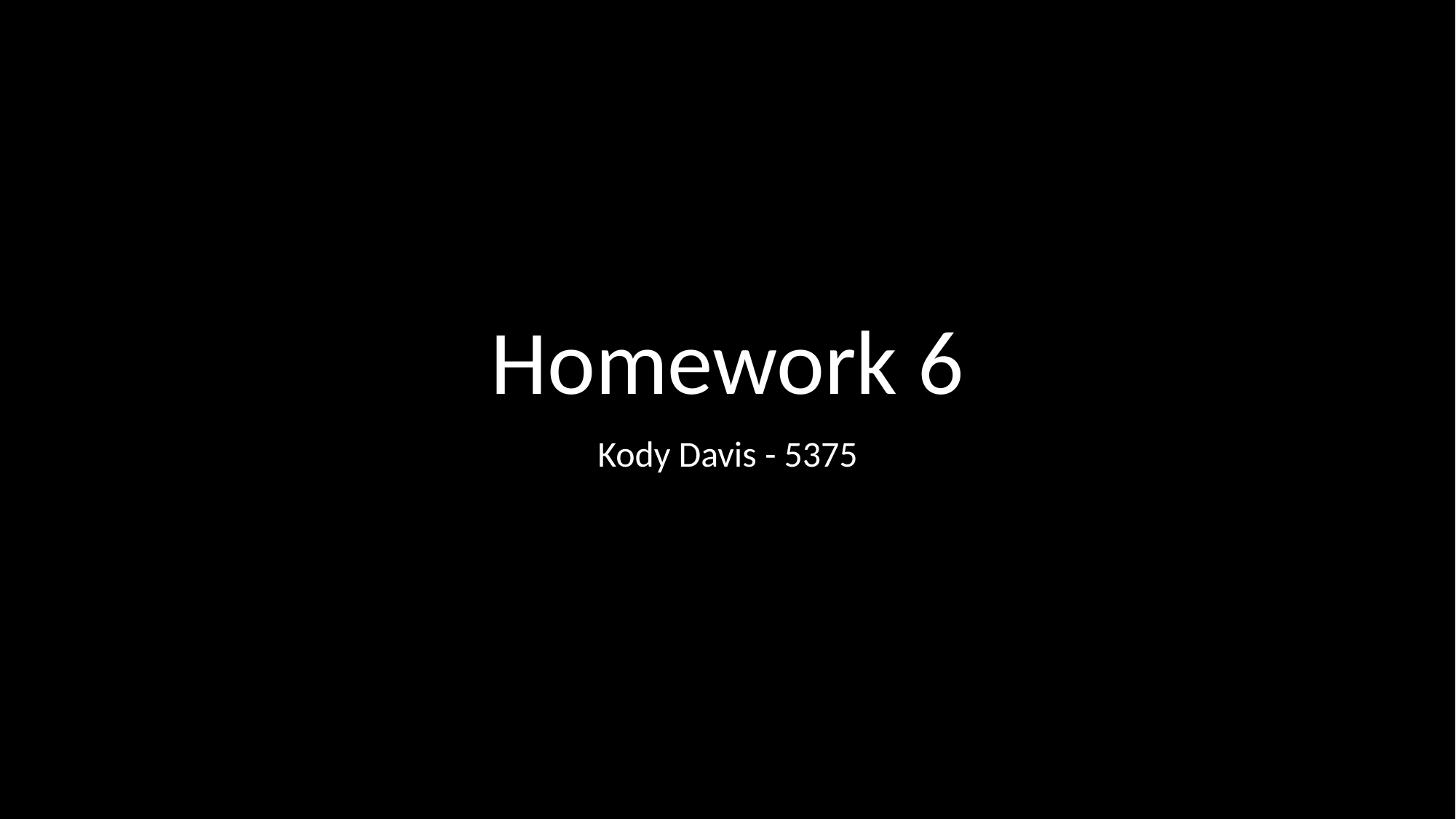

# Homework 6
Kody Davis - 5375